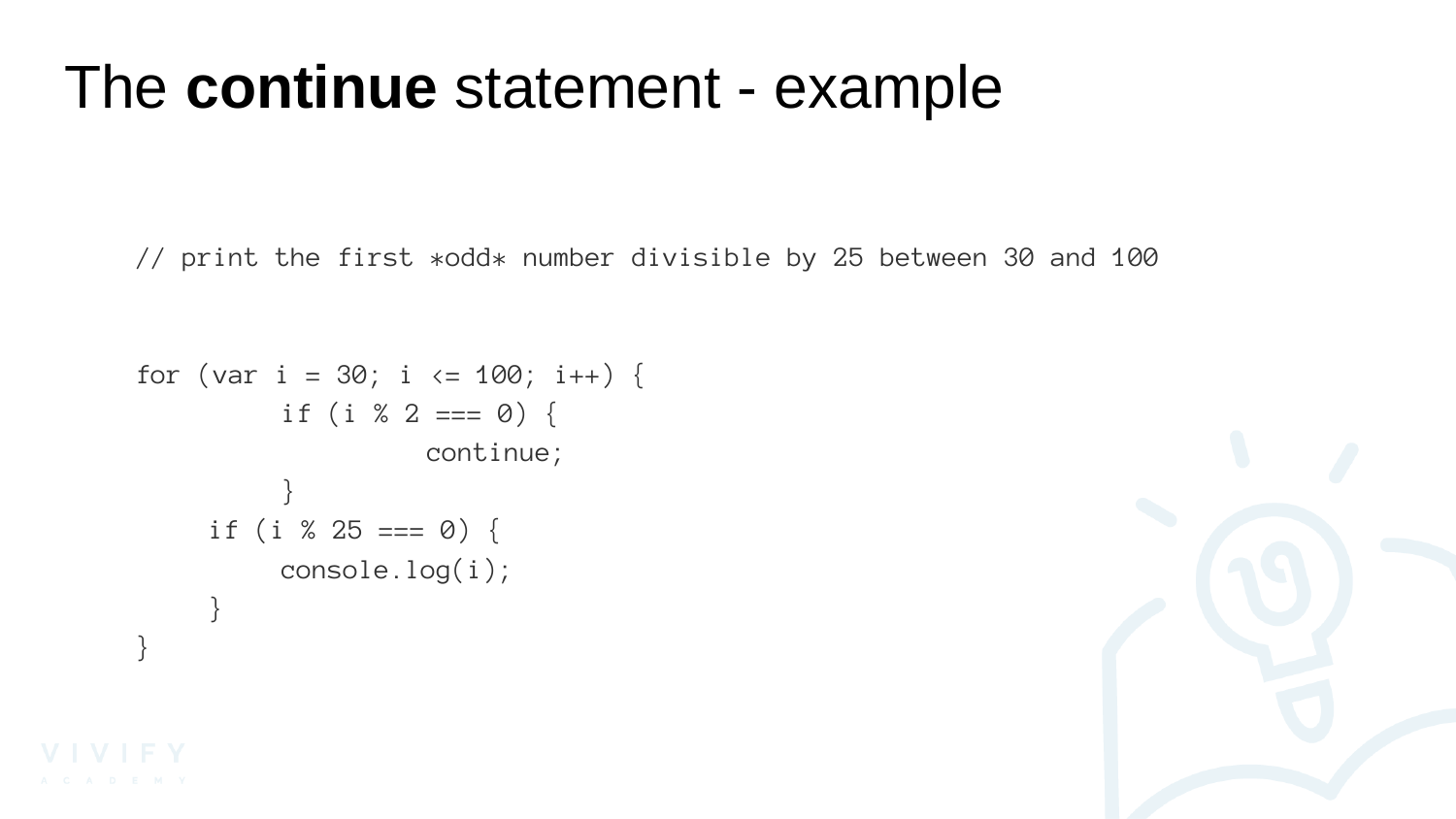

# The continue statement - example

// print the first *odd* number divisible by 25 between 30 and 100

for (var i = 30; i <= 100; i++) {
	if (i % 2 === 0) {
		continue;
	}
if (i % 25 === 0) {
console.log(i);
}
}